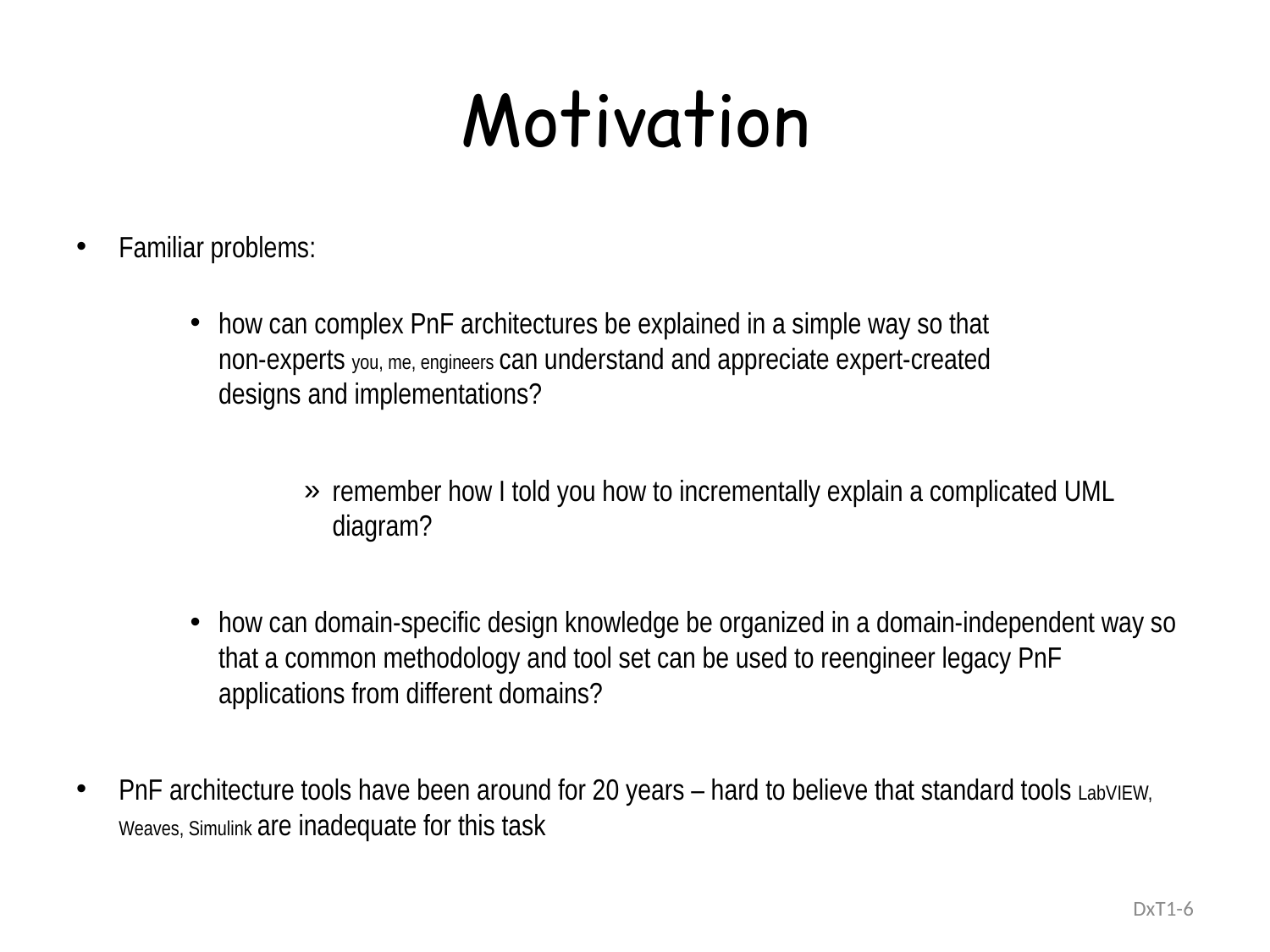

# Motivation
Familiar problems:
how can complex PnF architectures be explained in a simple way so that
non-experts you, me, engineers can understand and appreciate expert-created
designs and implementations?

remember how I told you how to incrementally explain a complicated UML diagram?

how can domain-specific design knowledge be organized in a domain-independent way so that a common methodology and tool set can be used to reengineer legacy PnF applications from different domains?

PnF architecture tools have been around for 20 years – hard to believe that standard tools LabVIEW, Weaves, Simulink are inadequate for this task
DxT1-6